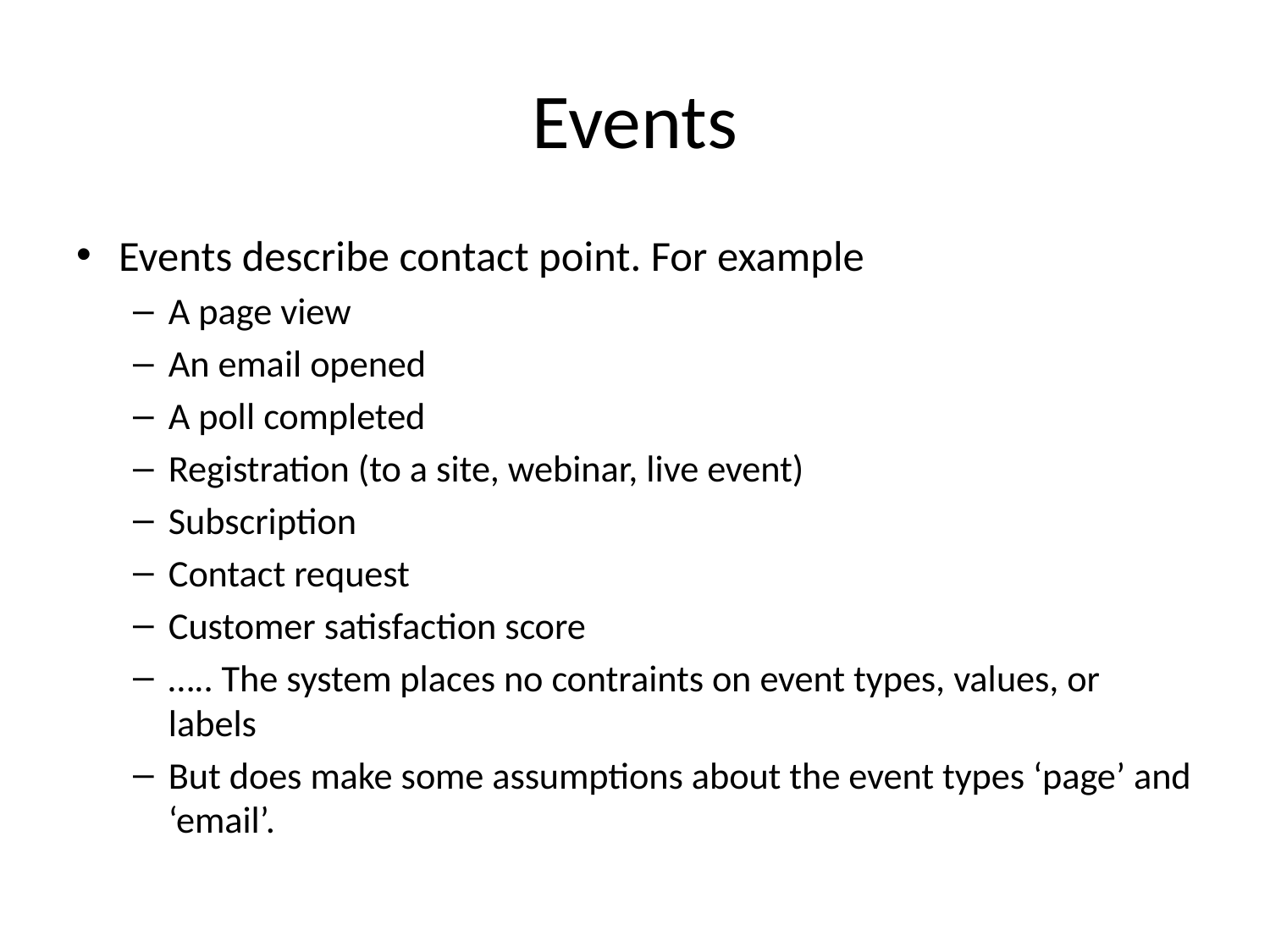

# Events
Events describe contact point. For example
A page view
An email opened
A poll completed
Registration (to a site, webinar, live event)
Subscription
Contact request
Customer satisfaction score
….. The system places no contraints on event types, values, or labels
But does make some assumptions about the event types ‘page’ and ‘email’.